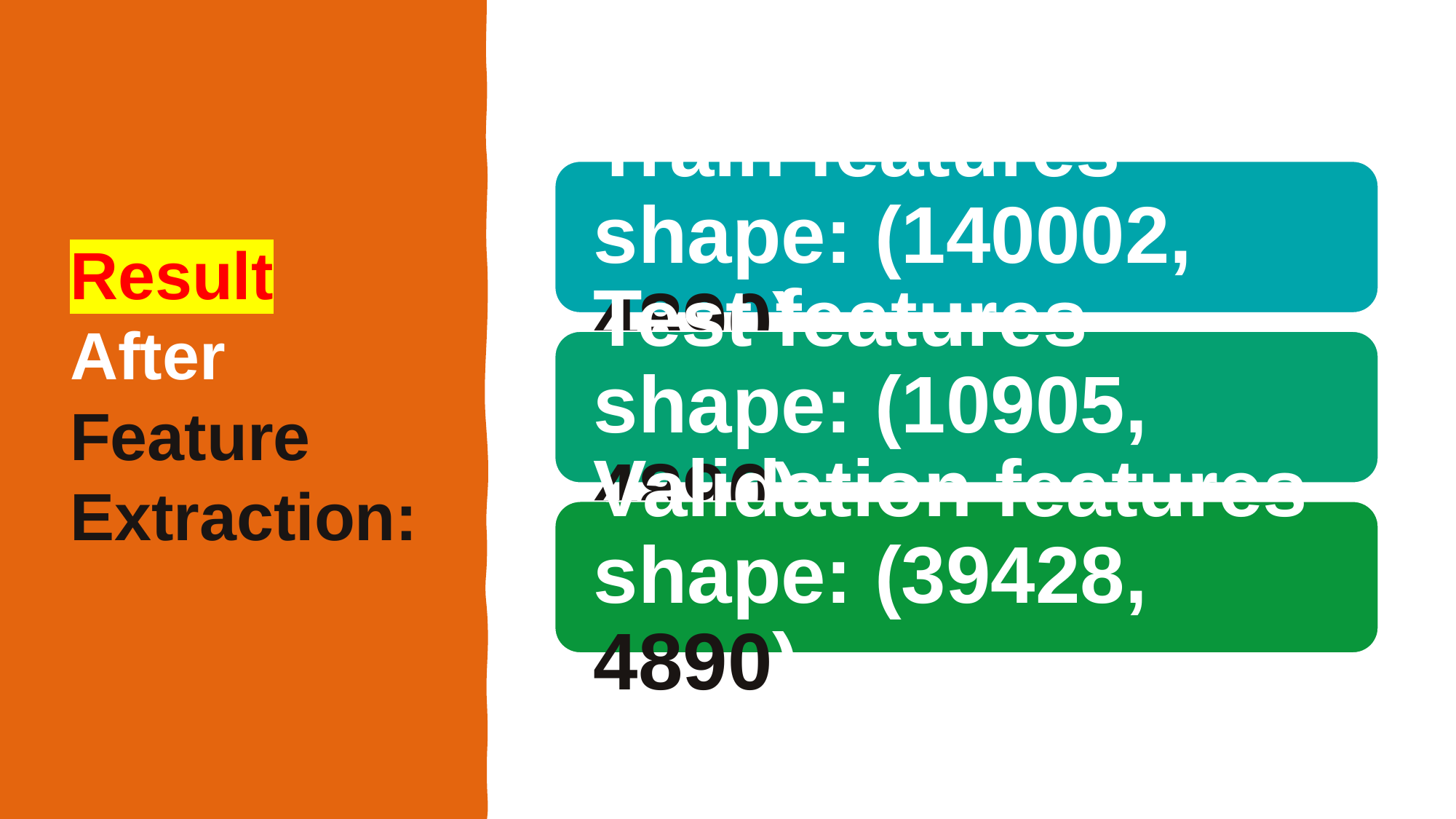

# Result After Feature Extraction:
Train features shape: (140002, 4890)
Test features shape: (10905, 4890)
Validation features shape: (39428, 4890)